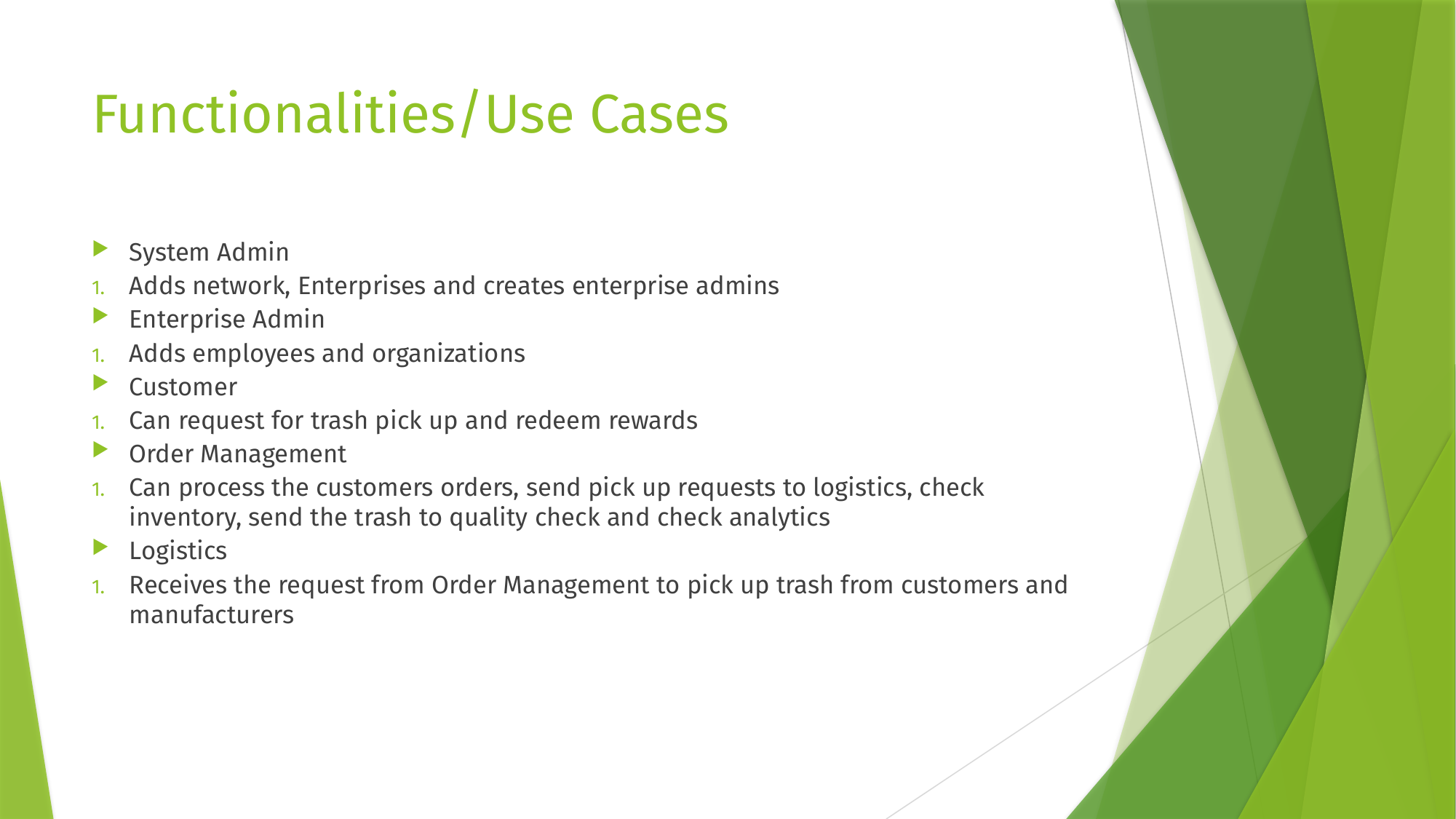

# Functionalities/Use Cases
System Admin
Adds network, Enterprises and creates enterprise admins
Enterprise Admin
Adds employees and organizations
Customer
Can request for trash pick up and redeem rewards
Order Management
Can process the customers orders, send pick up requests to logistics, check inventory, send the trash to quality check and check analytics
Logistics
Receives the request from Order Management to pick up trash from customers and manufacturers